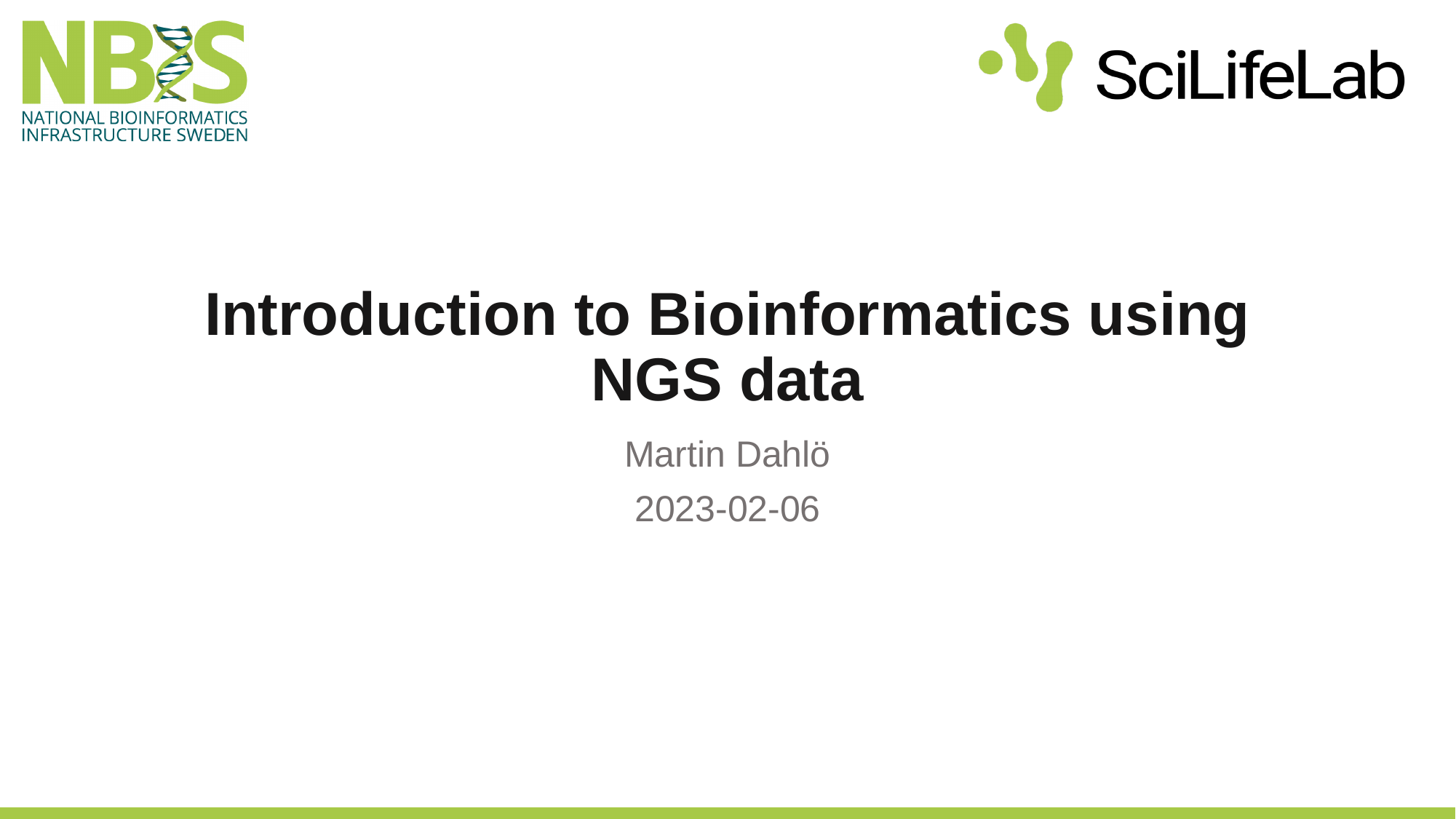

# Introduction to Bioinformatics using NGS data
Martin Dahlö
2023-02-06